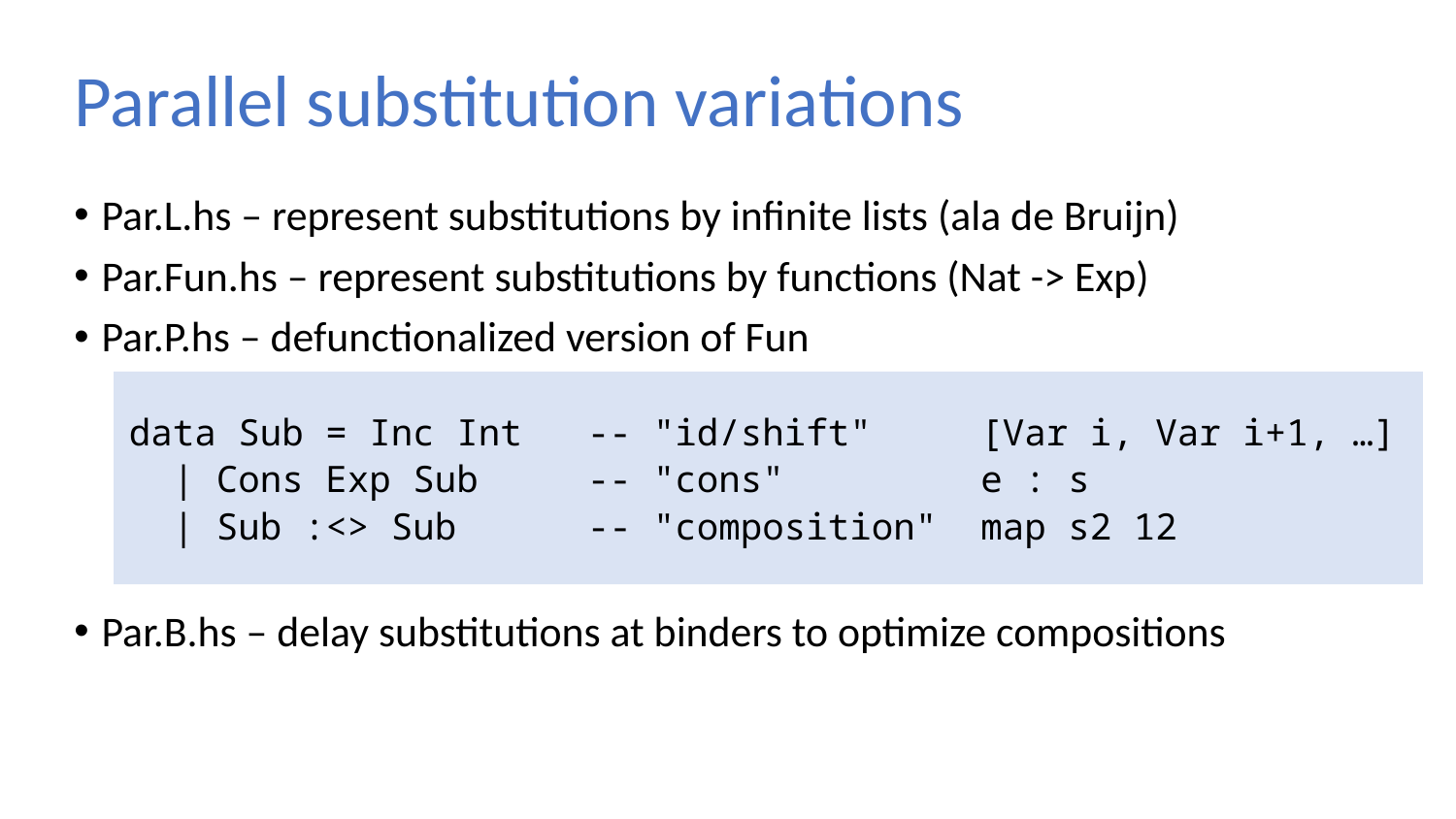

# Parallel substitution variations
Par.L.hs – represent substitutions by infinite lists (ala de Bruijn)
Par.Fun.hs – represent substitutions by functions (Nat -> Exp)
Par.P.hs – defunctionalized version of Fun
data Sub = Inc Int   -- "id/shift"     [Var i, Var i+1, …]
  | Cons Exp Sub     -- "cons"         e : s
  | Sub :<> Sub      -- "composition"  map s2 12

Par.B.hs – delay substitutions at binders to optimize compositions